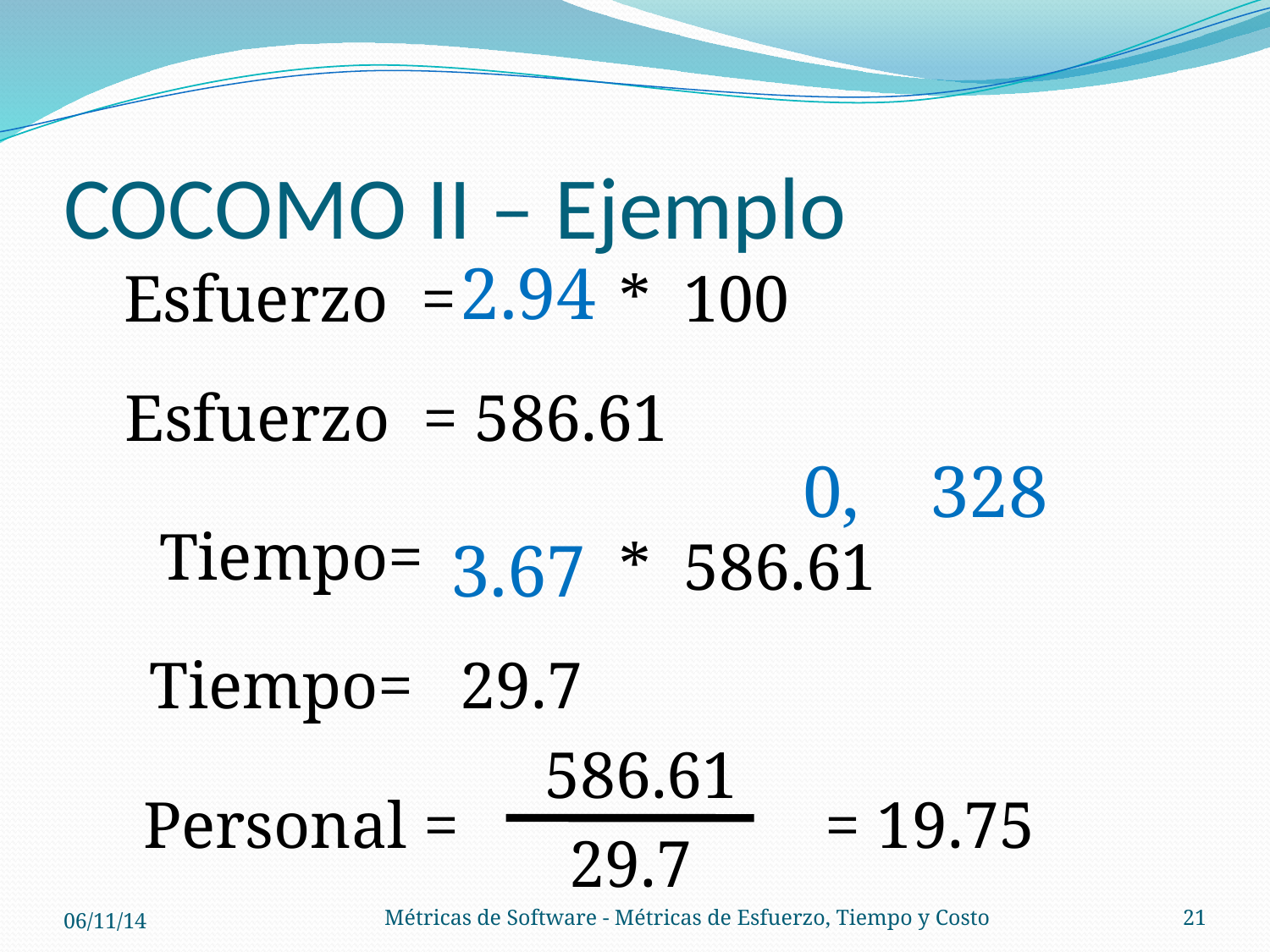

# COCOMO II – Ejemplo
2.94
Esfuerzo  =
*
100
Esfuerzo  = 586.61
0,	328
Tiempo=
3.67
*
586.61
Tiempo=
29.7
586.61
Personal =
= 19.75
29.7
06/11/14
Métricas de Software - Métricas de Esfuerzo, Tiempo y Costo
21